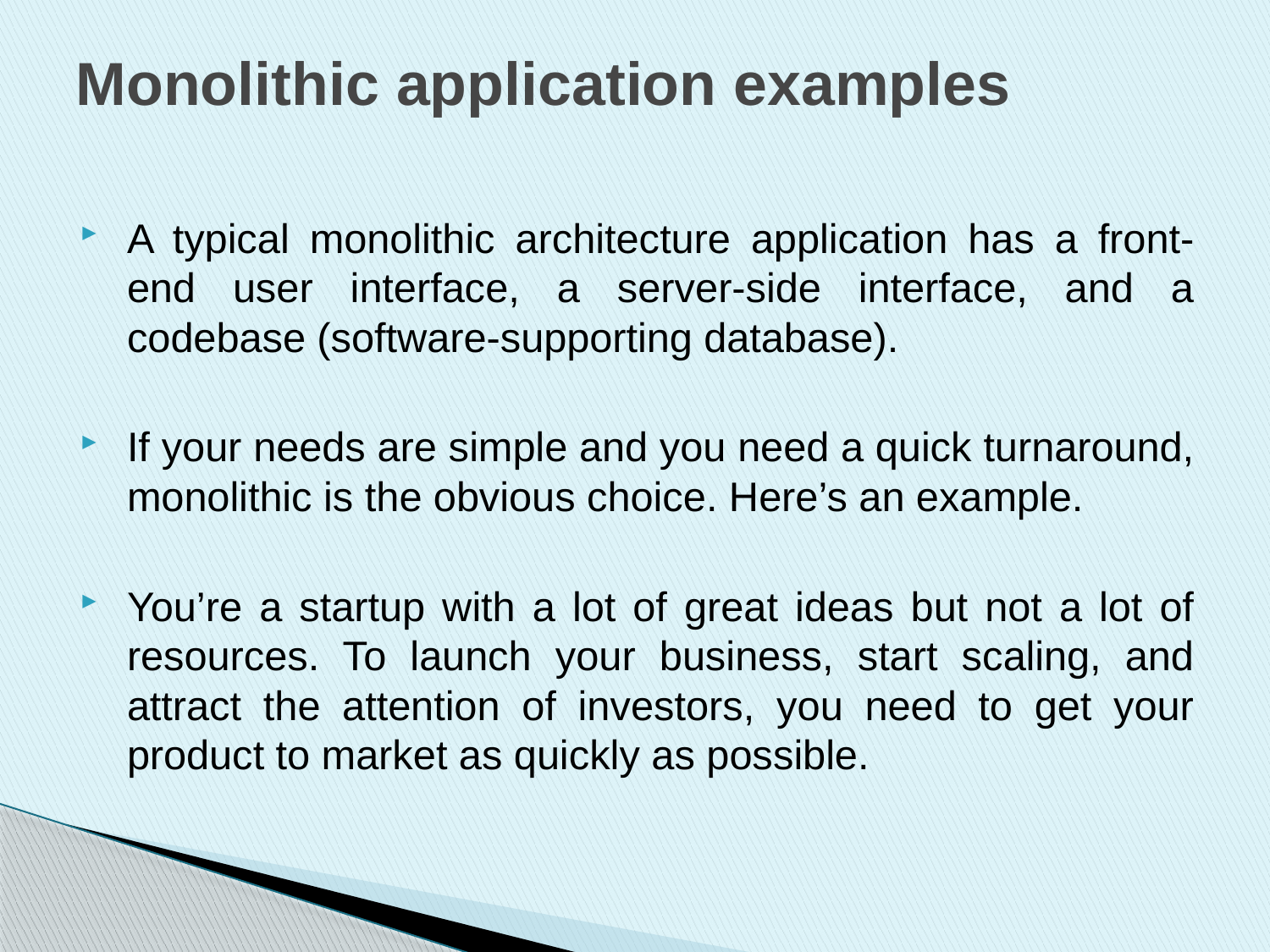

# Monolithic application examples
A typical monolithic architecture application has a front-end user interface, a server-side interface, and a codebase (software-supporting database).

If your needs are simple and you need a quick turnaround, monolithic is the obvious choice. Here’s an example.

You’re a startup with a lot of great ideas but not a lot of resources. To launch your business, start scaling, and attract the attention of investors, you need to get your product to market as quickly as possible.